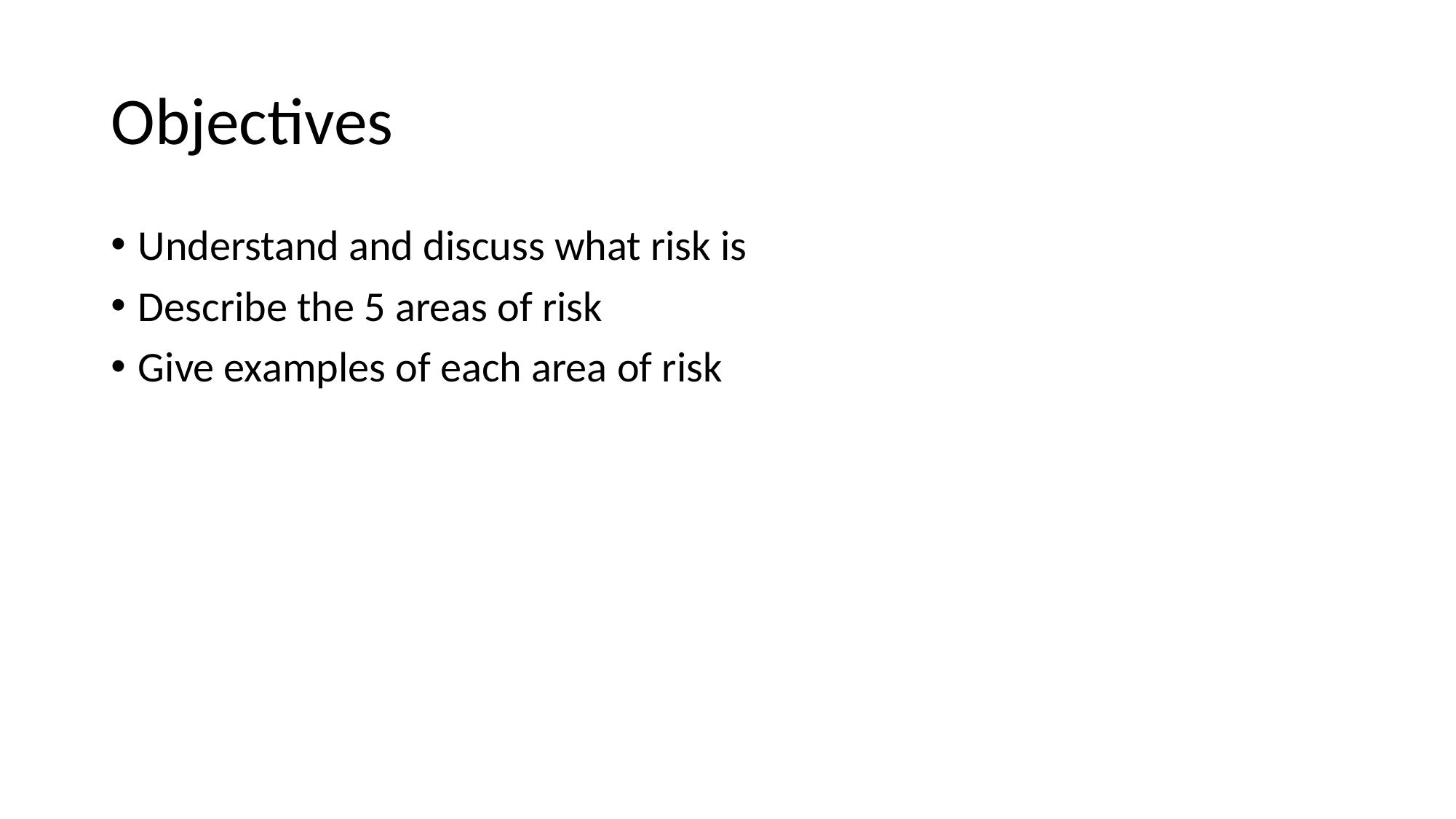

# Objectives
Understand and discuss what risk is
Describe the 5 areas of risk
Give examples of each area of risk